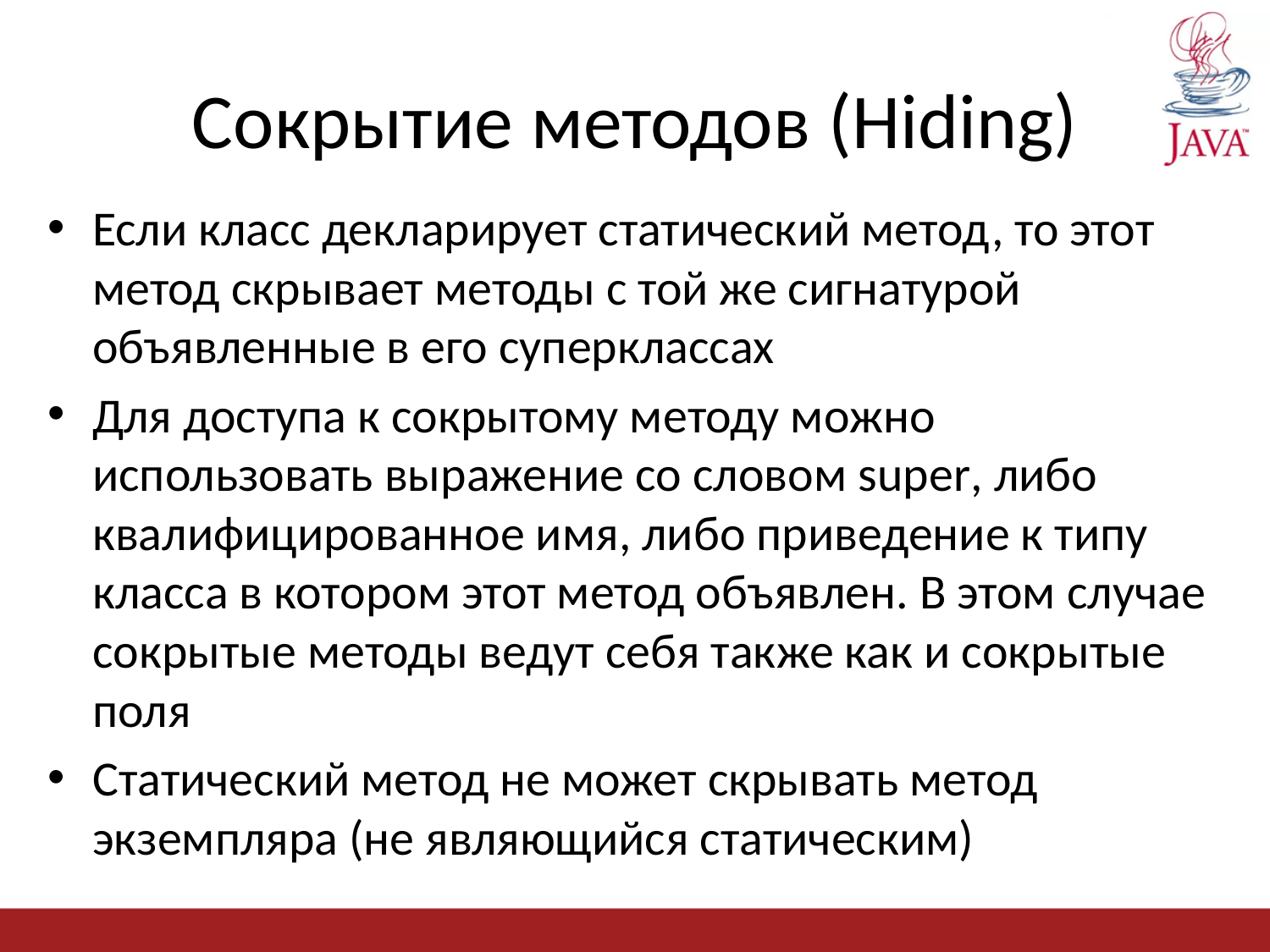

# Сокрытие методов (Hiding)
Если класс декларирует статический метод, то этот метод скрывает методы с той же сигнатурой объявленные в его суперклассах
Для доступа к сокрытому методу можно использовать выражение со словом super, либо квалифицированное имя, либо приведение к типу класса в котором этот метод объявлен. В этом случае сокрытые методы ведут себя также как и сокрытые поля
Статический метод не может скрывать метод экземпляра (не являющийся статическим)